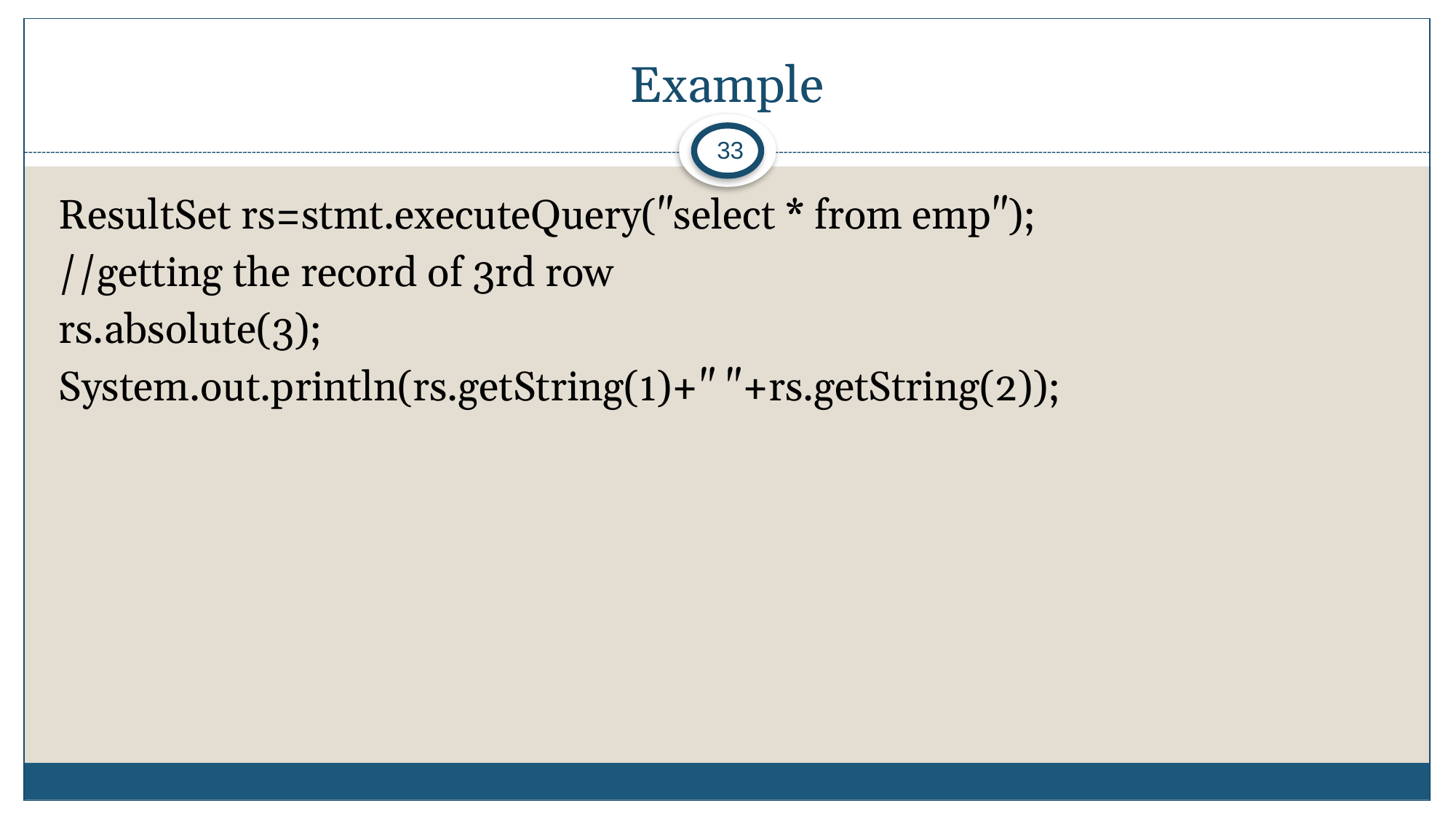

# Example
33
ResultSet rs=stmt.executeQuery("select * from emp");
//getting the record of 3rd row
rs.absolute(3);
System.out.println(rs.getString(1)+" "+rs.getString(2));